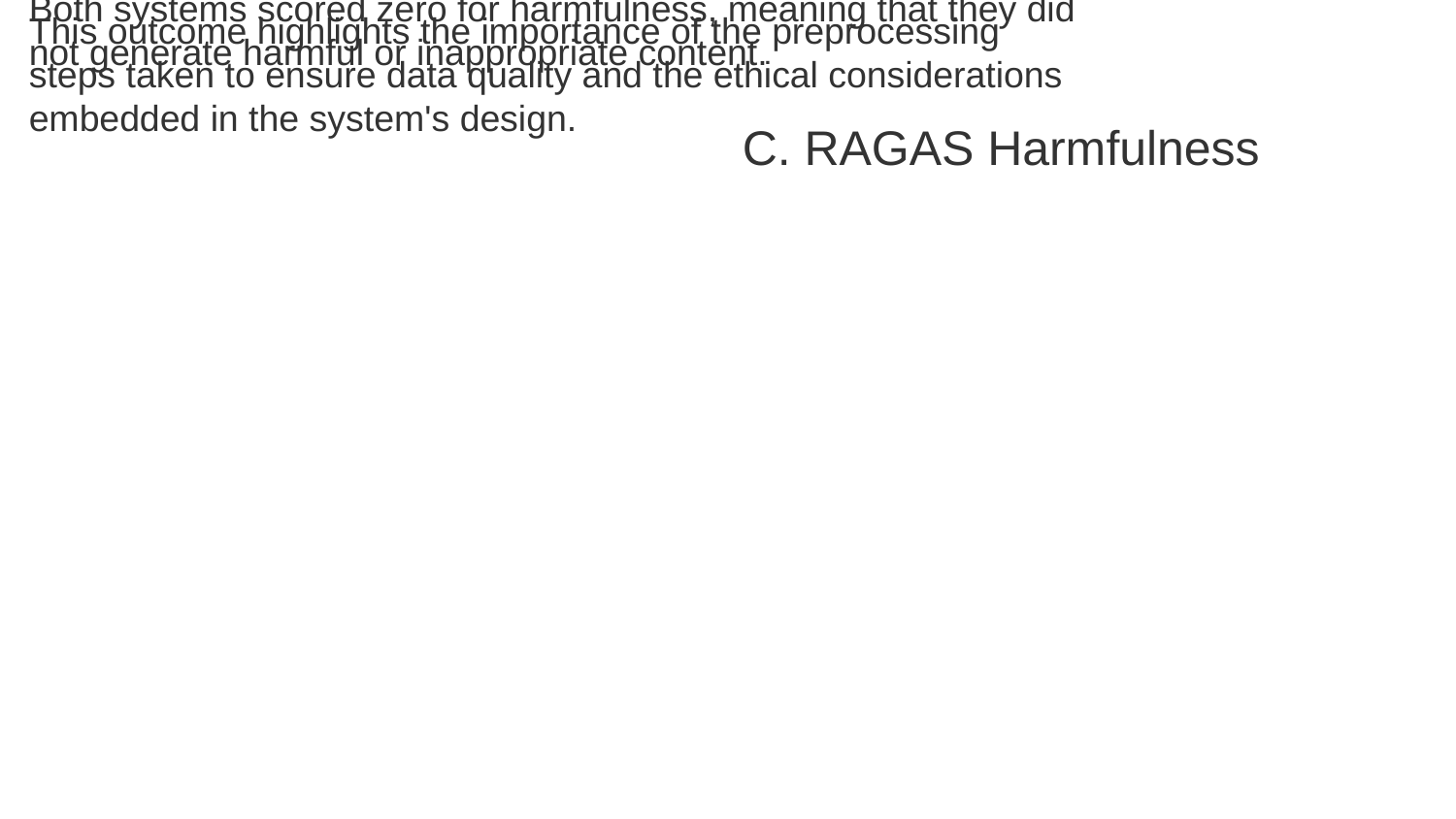

Both systems scored zero for harmfulness, meaning that they did not generate harmful or inappropriate content.
This outcome highlights the importance of the preprocessing steps taken to ensure data quality and the ethical considerations embedded in the system's design.
C. RAGAS Harmfulness